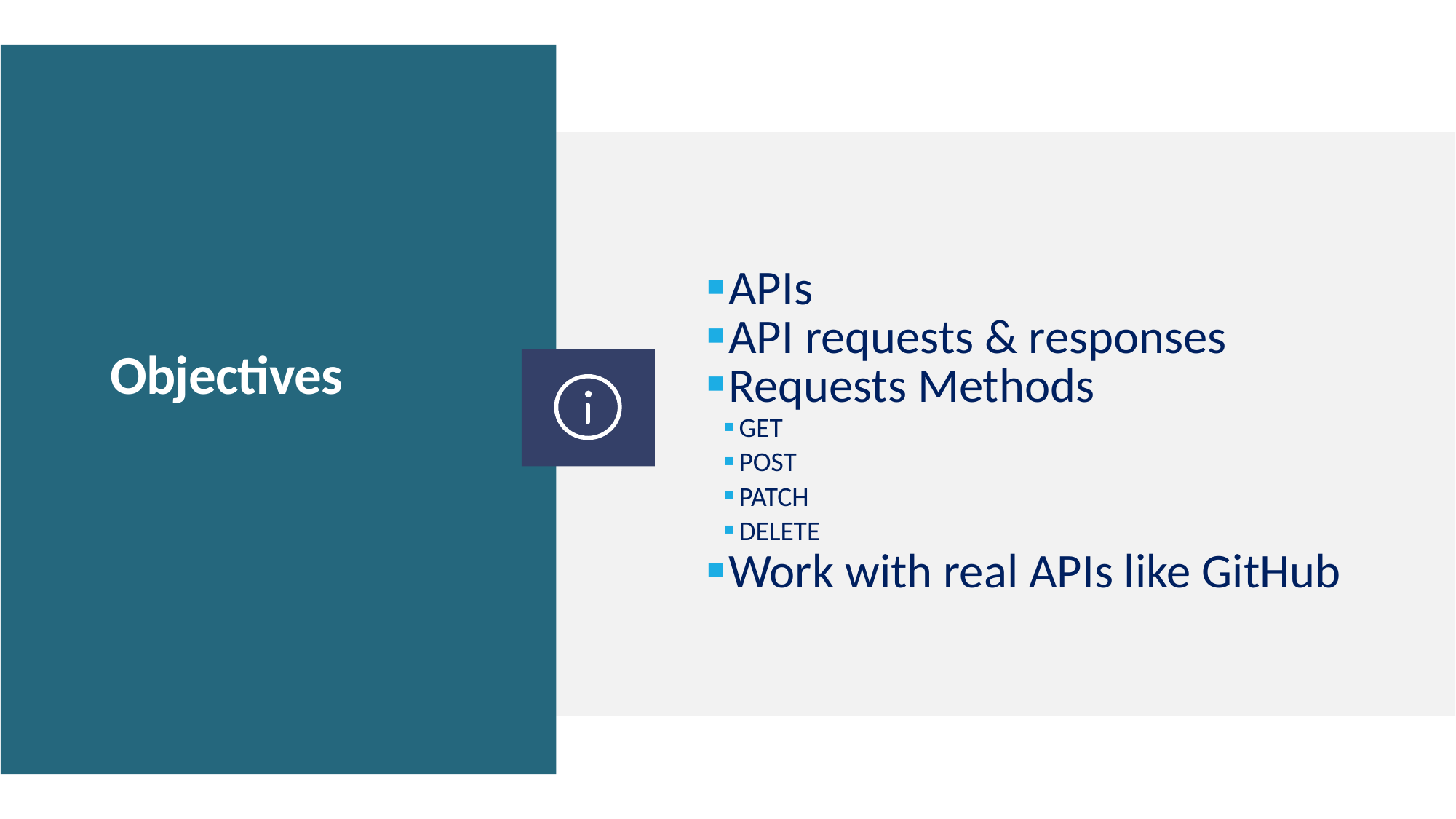

APIs
API requests & responses
Requests Methods
GET
POST
PATCH
DELETE
Work with real APIs like GitHub